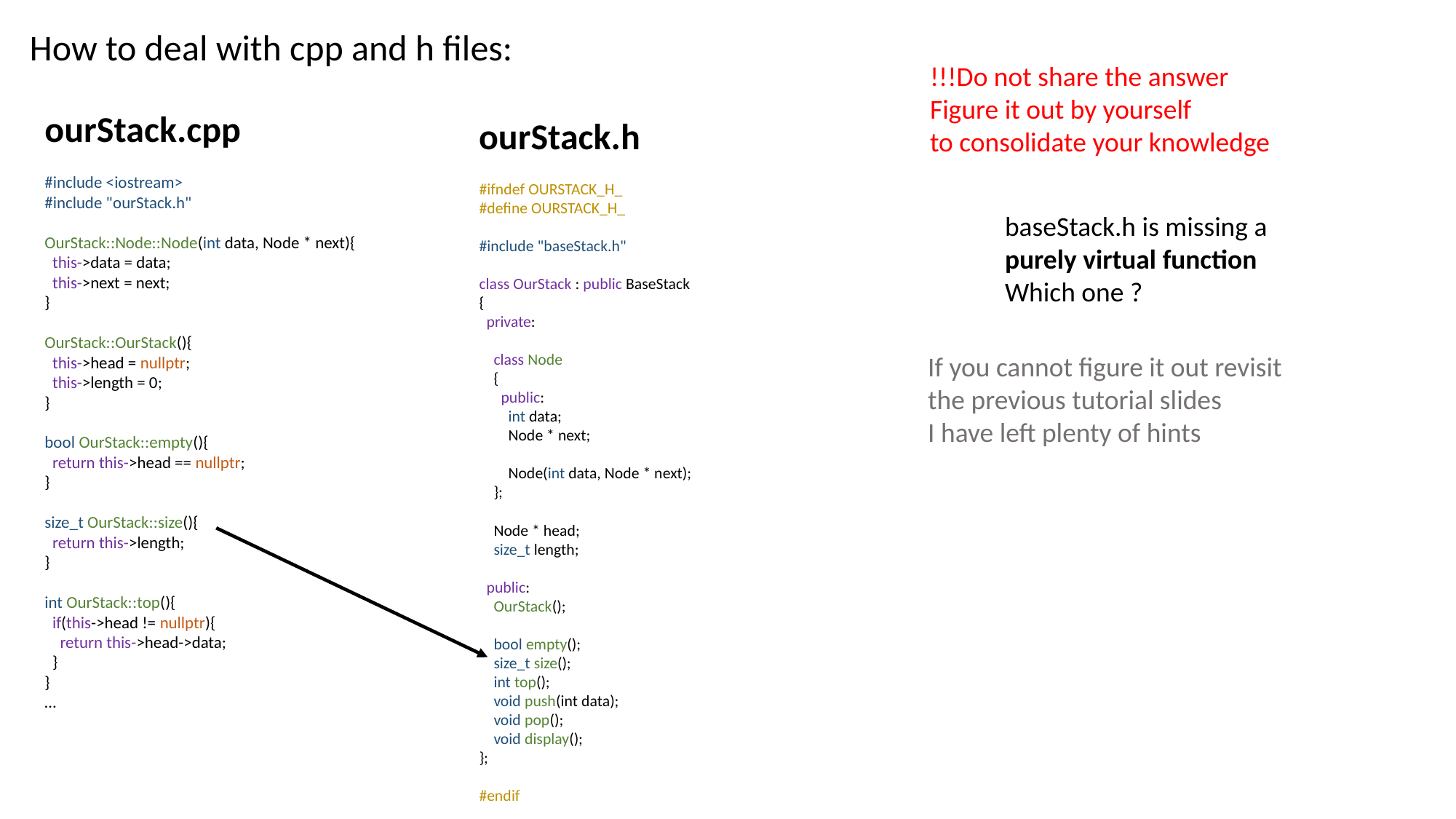

# How to deal with cpp and h files:
!!!Do not share the answer
Figure it out by yourself
to consolidate your knowledge
ourStack.cpp
ourStack.h
#include <iostream>
#include "ourStack.h"

OurStack::Node::Node(int data, Node * next){
  this->data = data;
  this->next = next;
}

OurStack::OurStack(){
  this->head = nullptr;
  this->length = 0;
}

bool OurStack::empty(){
  return this->head == nullptr;
}

size_t OurStack::size(){
  return this->length;
}

int OurStack::top(){
  if(this->head != nullptr){
    return this->head->data;
  }
}
…
#ifndef OURSTACK_H_
#define OURSTACK_H_

#include "baseStack.h"

class OurStack : public BaseStack
{
  private:

    class Node
    {
      public:
        int data;
        Node * next;

        Node(int data, Node * next);
    };

    Node * head;
    size_t length;

  public:
    OurStack();

    bool empty();
    size_t size();
    int top();
    void push(int data);
    void pop();
    void display();
};

#endif

baseStack.h is missing a
purely virtual function
Which one ?

If you cannot figure it out revisit the previous tutorial slides
I have left plenty of hints